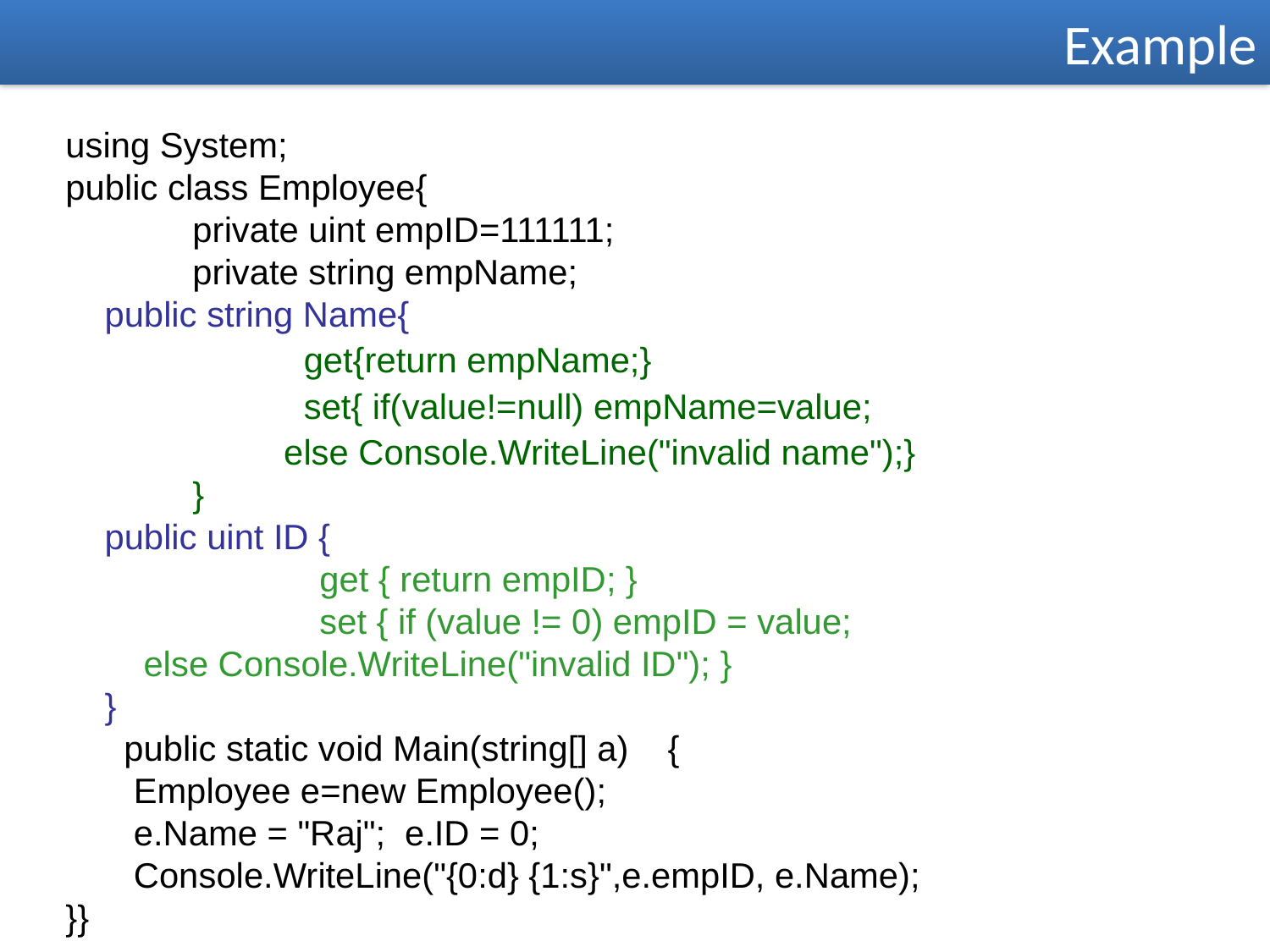

Example
using System;
public class Employee{
	private uint empID=111111;
	private string empName;
    public string Name{
	get{return empName;}
	set{ if(value!=null) empName=value;
           else Console.WriteLine("invalid name");}
	}
    public uint ID {
		get { return empID; }
 		set { if (value != 0) empID = value;
        else Console.WriteLine("invalid ID"); }
    }
      public static void Main(string[] a)    {
       Employee e=new Employee();
       e.Name = "Raj";  e.ID = 0;
       Console.WriteLine("{0:d} {1:s}",e.empID, e.Name);
}}
.